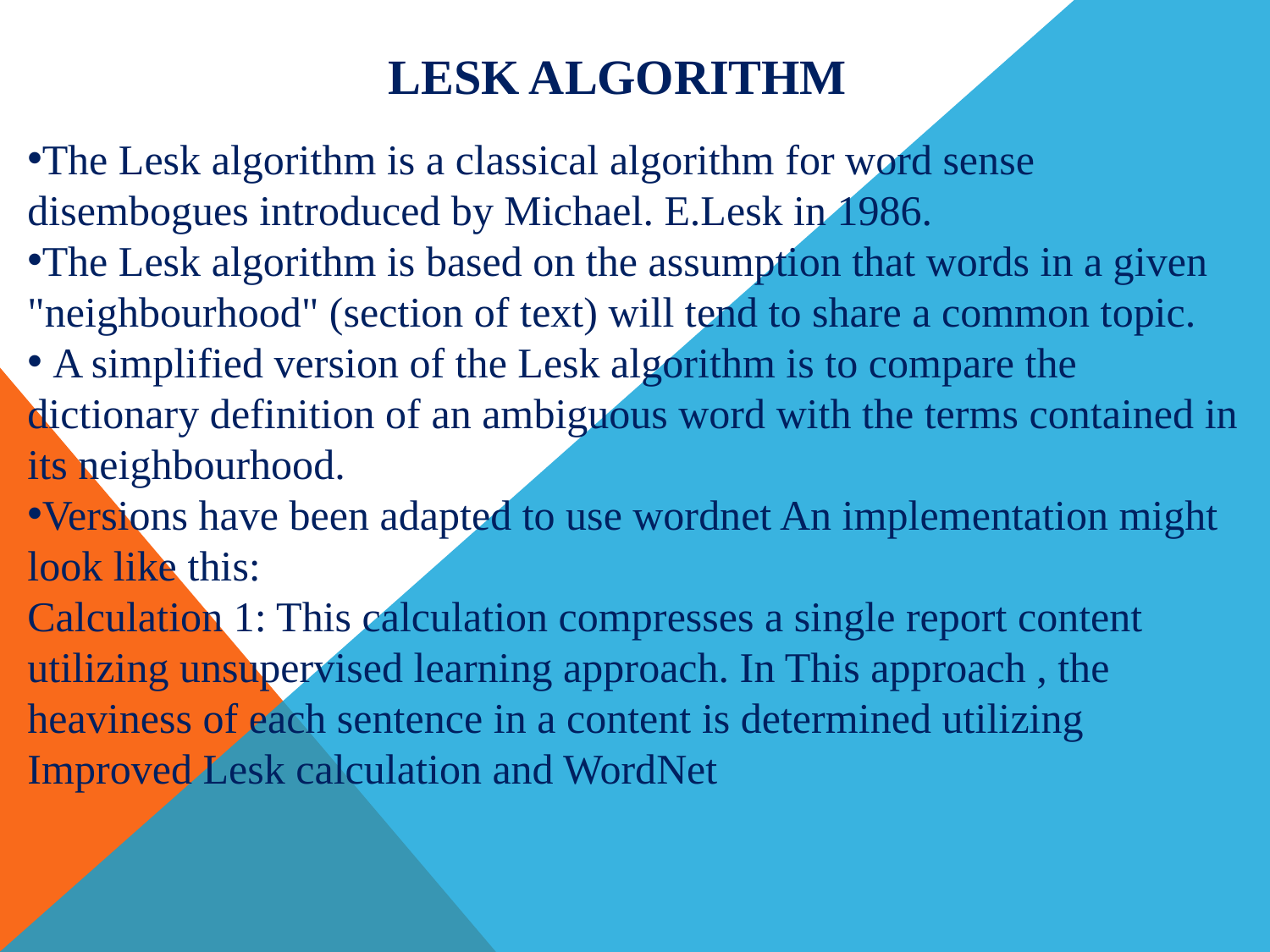

LESK ALGORITHM
The Lesk algorithm is a classical algorithm for word sense disembogues introduced by Michael. E.Lesk in 1986.
The Lesk algorithm is based on the assumption that words in a given "neighbourhood" (section of text) will tend to share a common topic.
 A simplified version of the Lesk algorithm is to compare the dictionary definition of an ambiguous word with the terms contained in its neighbourhood.
Versions have been adapted to use wordnet An implementation might look like this:
Calculation 1: This calculation compresses a single report content utilizing unsupervised learning approach. In This approach , the heaviness of each sentence in a content is determined utilizing Improved Lesk calculation and WordNet